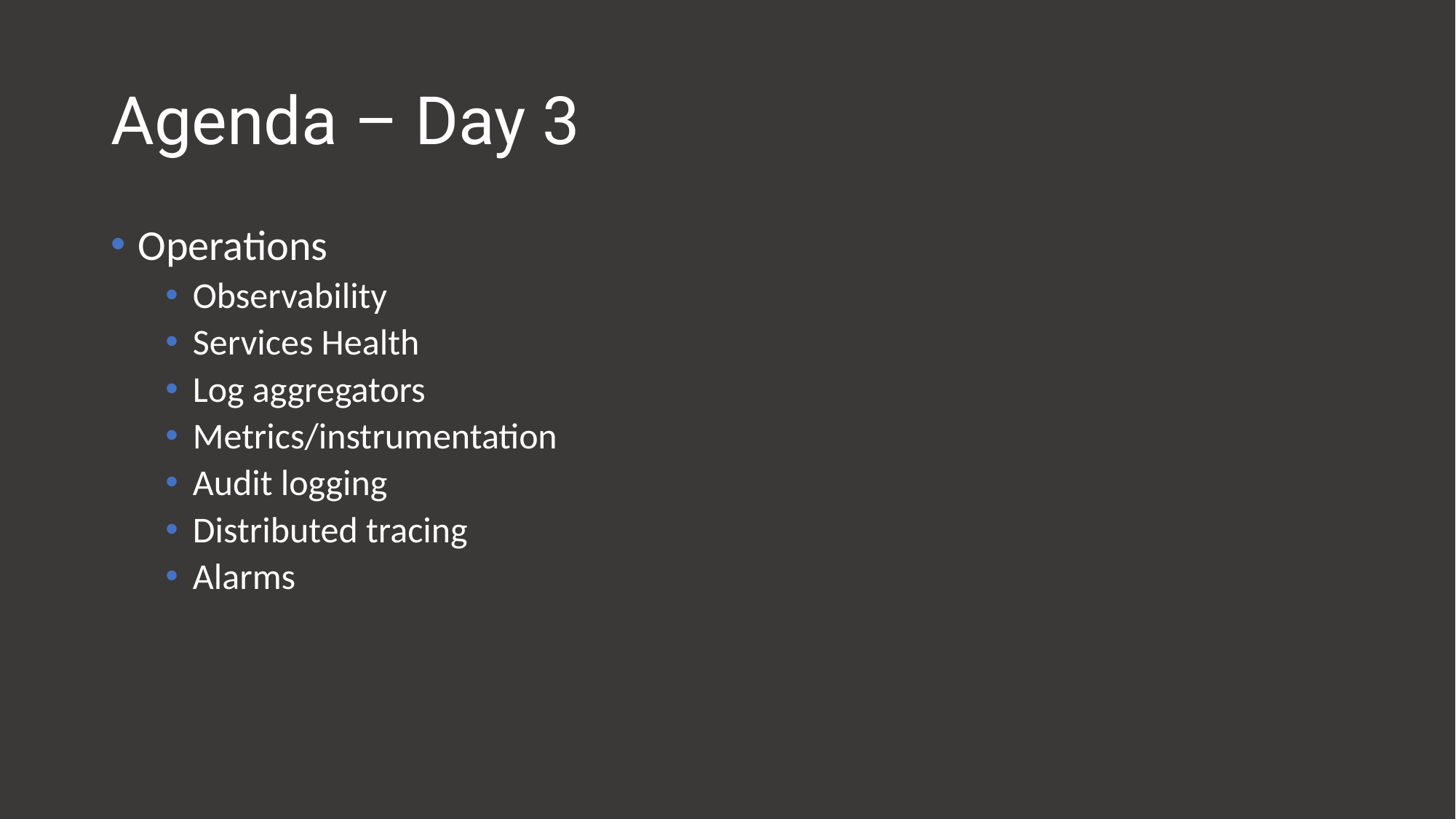

# Agenda – Day 3
Operations
Observability
Services Health
Log aggregators
Metrics/instrumentation
Audit logging
Distributed tracing
Alarms